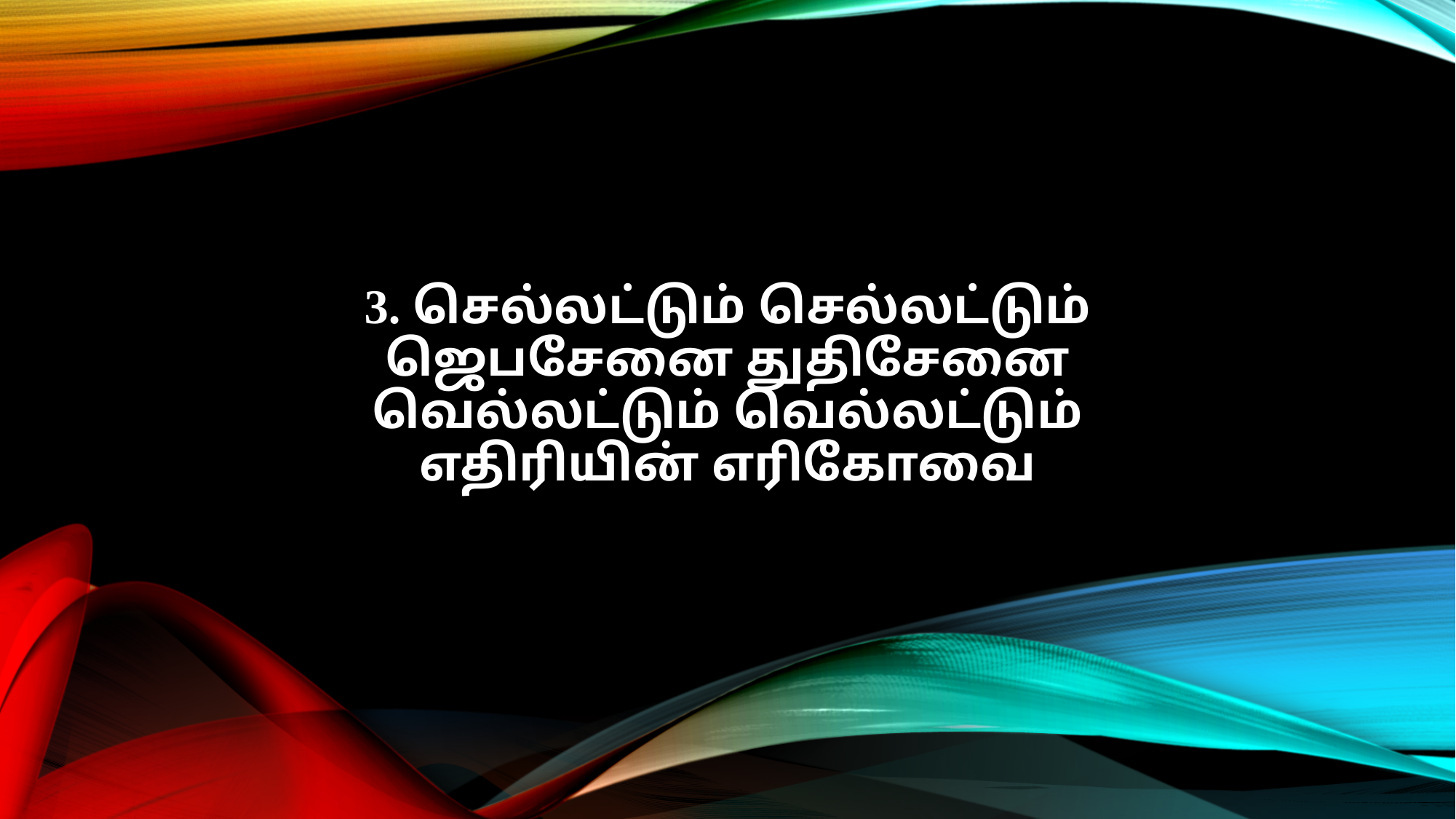

3. செல்லட்டும் செல்லட்டும்
ஜெபசேனை துதிசேனை
வெல்லட்டும் வெல்லட்டும்
எதிரியின் எரிகோவை